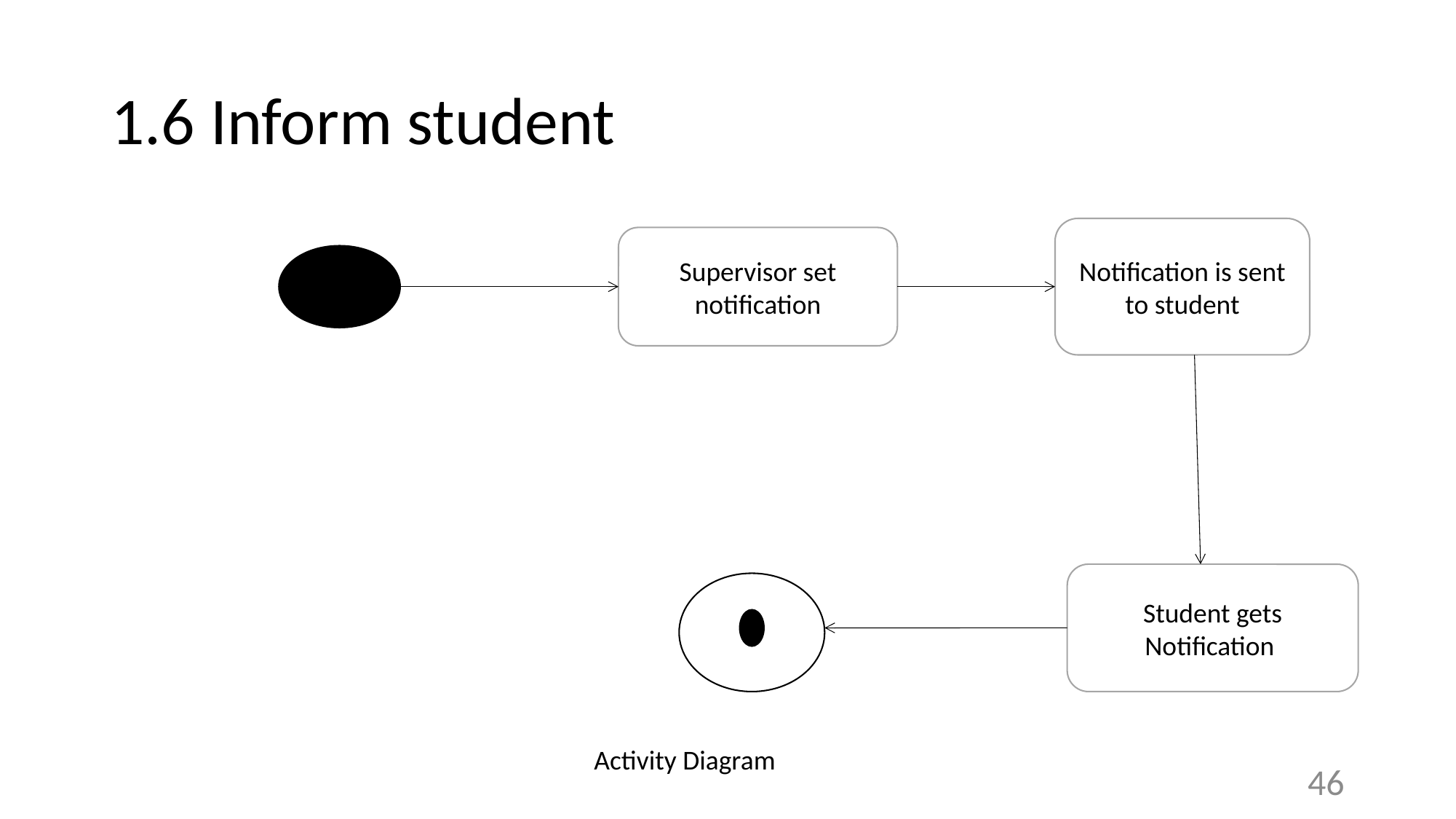

# 1.6 Inform student
Notification is sent to student
Supervisor set notification

Student gets Notification

Activity Diagram
46